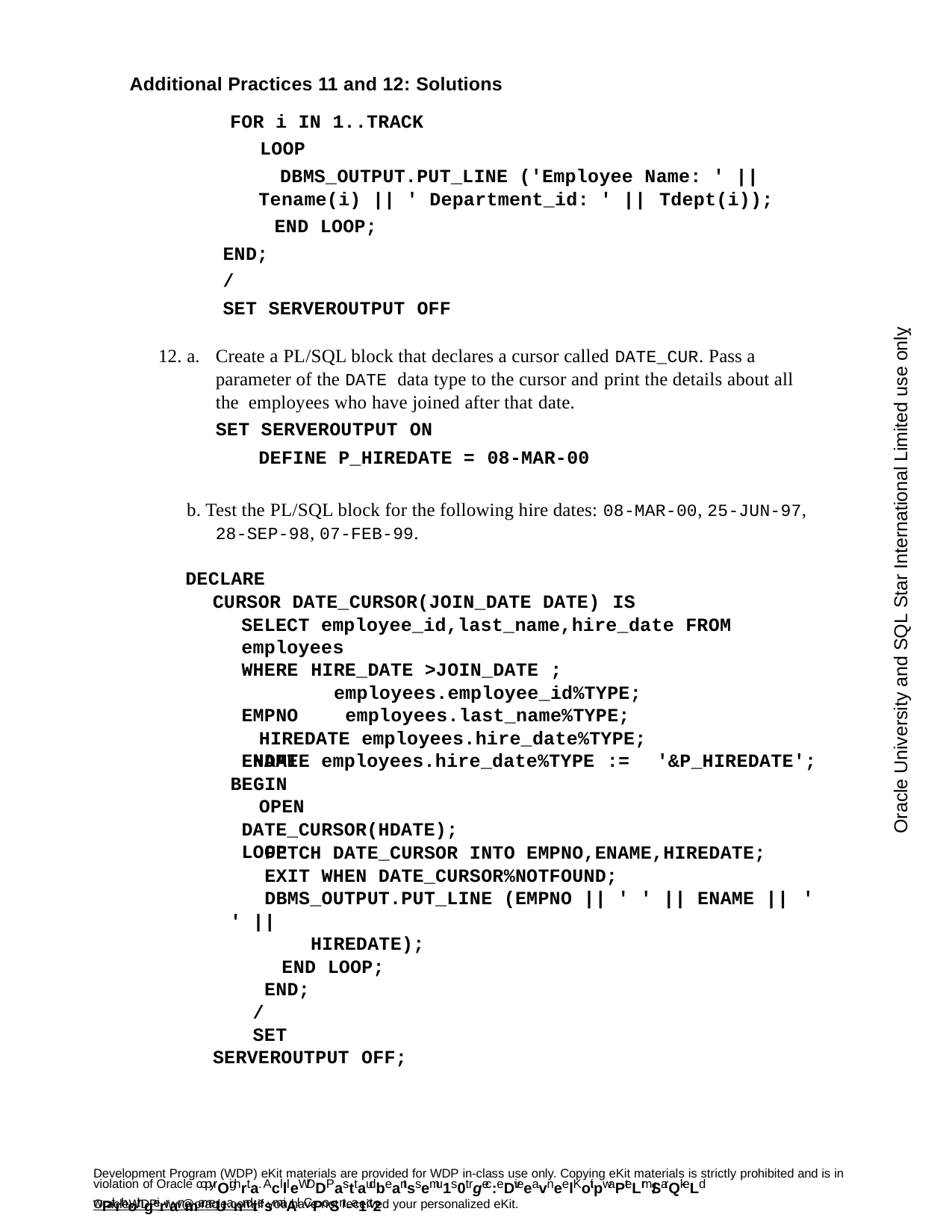

Additional Practices 11 and 12: Solutions
FOR i IN 1..TRACK  LOOP
DBMS_OUTPUT.PUT_LINE ('Employee Name: ' ||  Tename(i) || ' Department_id: ' || Tdept(i));
END LOOP;
END;
/
SET SERVEROUTPUT OFF
Oracle University and SQL Star International Limited use onlyฺ
12. a.
Create a PL/SQL block that declares a cursor called DATE_CUR. Pass a  parameter of the DATE data type to the cursor and print the details about all the  employees who have joined after that date.
SET SERVEROUTPUT ON
DEFINE P_HIREDATE = 08-MAR-00
b. Test the PL/SQL block for the following hire dates: 08-MAR-00, 25-JUN-97,  28-SEP-98, 07-FEB-99.

DECLARE
CURSOR DATE_CURSOR(JOIN_DATE DATE) IS
SELECT employee_id,last_name,hire_date FROM  employees
WHERE  EMPNO  ENAME
HIRE_DATE >JOIN_DATE ;
employees.employee_id%TYPE;  employees.last_name%TYPE;
HIREDATE employees.hire_date%TYPE;  HDATE employees.hire_date%TYPE :=
BEGIN
OPEN DATE_CURSOR(HDATE);  LOOP
'&P_HIREDATE';
FETCH DATE_CURSOR INTO EMPNO,ENAME,HIREDATE;  EXIT WHEN DATE_CURSOR%NOTFOUND;  DBMS_OUTPUT.PUT_LINE (EMPNO || ' ' || ENAME || '
' ||
HIREDATE);  END LOOP;
END;
/
SET SERVEROUTPUT OFF;
Development Program (WDP) eKit materials are provided for WDP in-class use only. Copying eKit materials is strictly prohibited and is in
violation of Oracle copyrOighrta. Aclll eWDDPasttaudbeantss emu1s0t rgec:eDiveeavneelKoitpwaPteLrm/SarQkeLd wPitrhothgeirranmameUannditesmaiAl. CPoSnt-a1ct2
OracleWDP_ww@oracle.com if you have not received your personalized eKit.